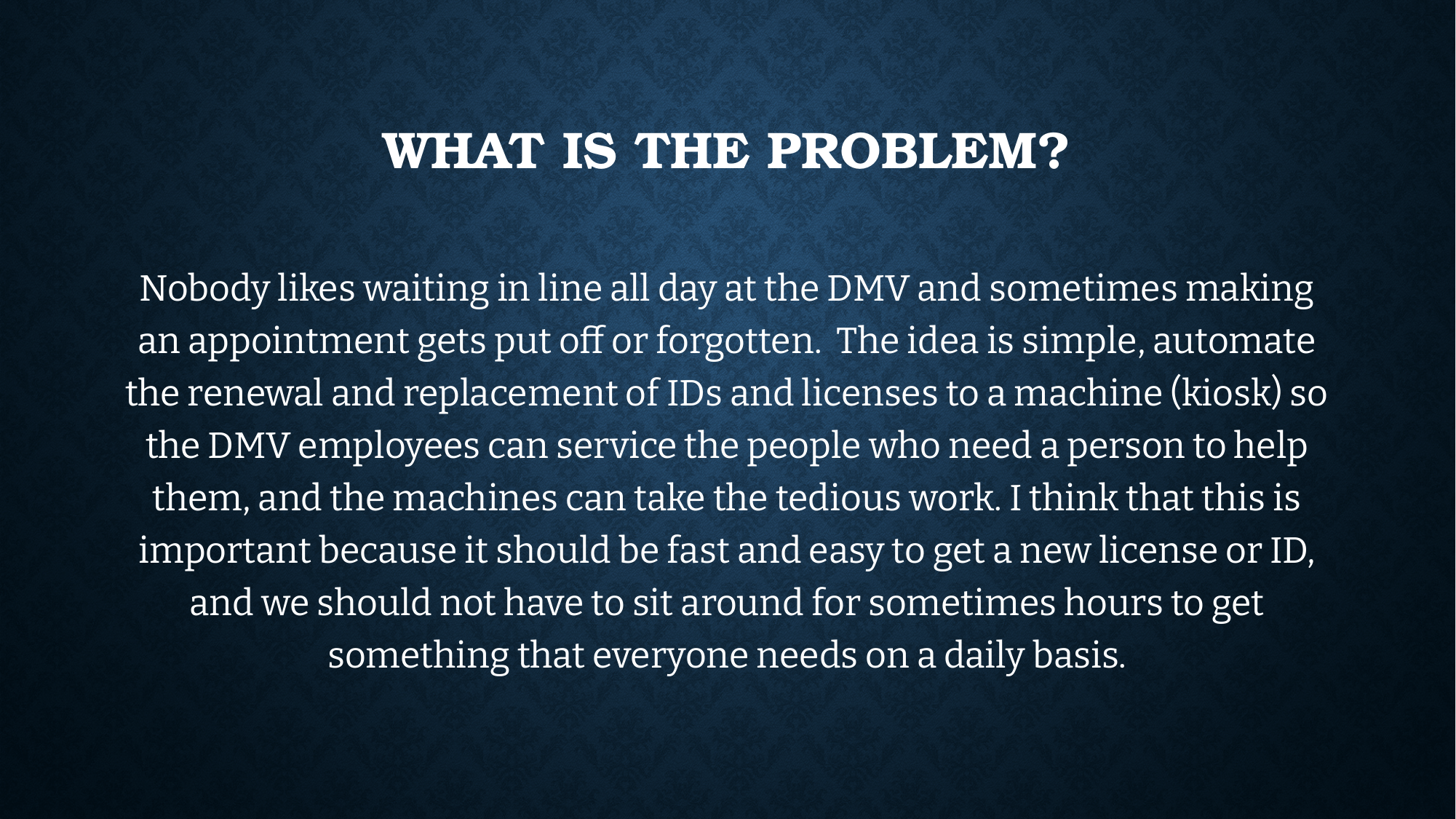

# What is the problem?
Nobody likes waiting in line all day at the DMV and sometimes making an appointment gets put off or forgotten.  The idea is simple, automate the renewal and replacement of IDs and licenses to a machine (kiosk) so the DMV employees can service the people who need a person to help them, and the machines can take the tedious work. I think that this is important because it should be fast and easy to get a new license or ID, and we should not have to sit around for sometimes hours to get something that everyone needs on a daily basis.